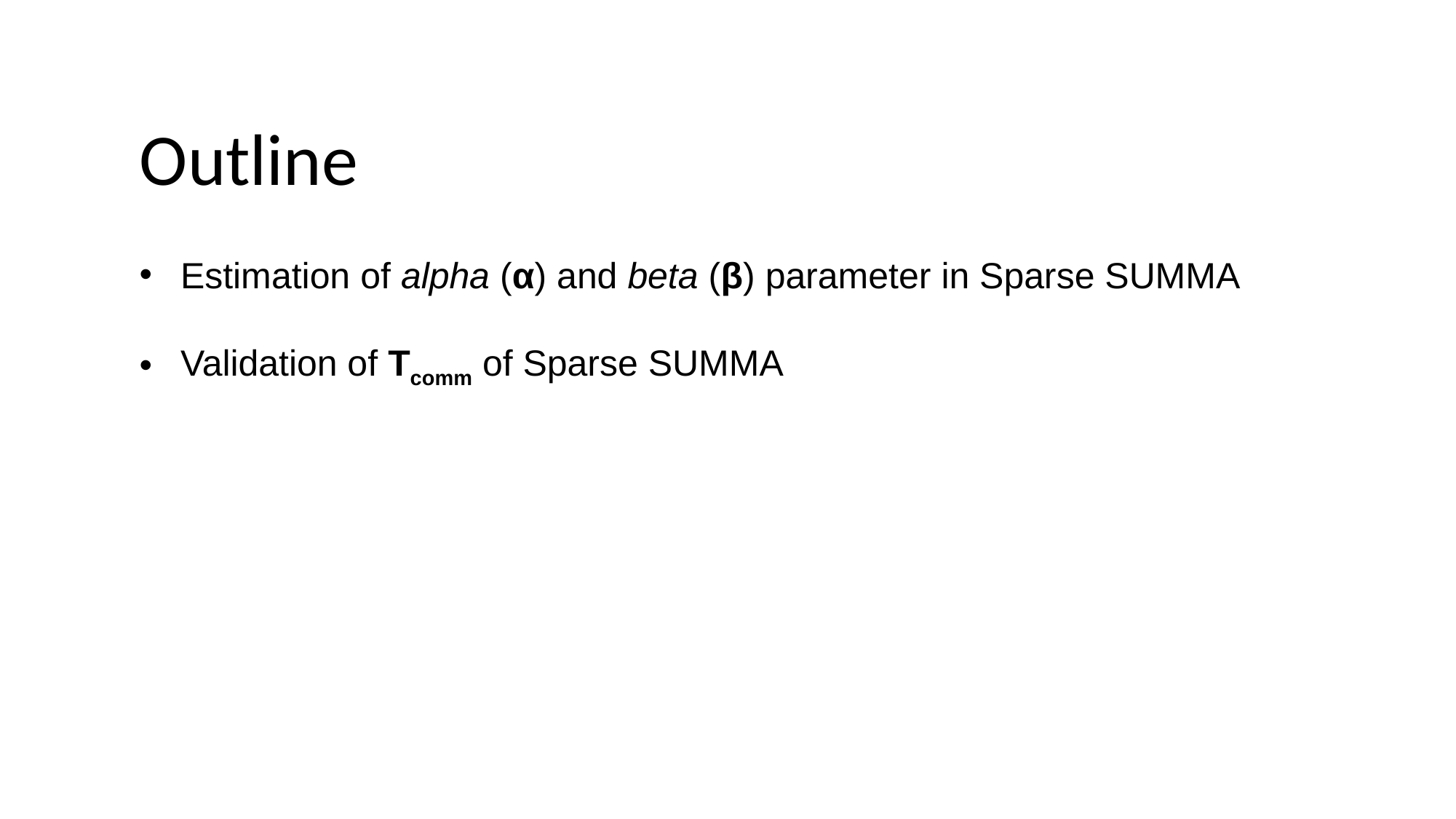

Outline
Estimation of alpha (α) and beta (β) parameter in Sparse SUMMA

Validation of Tcomm of Sparse SUMMA